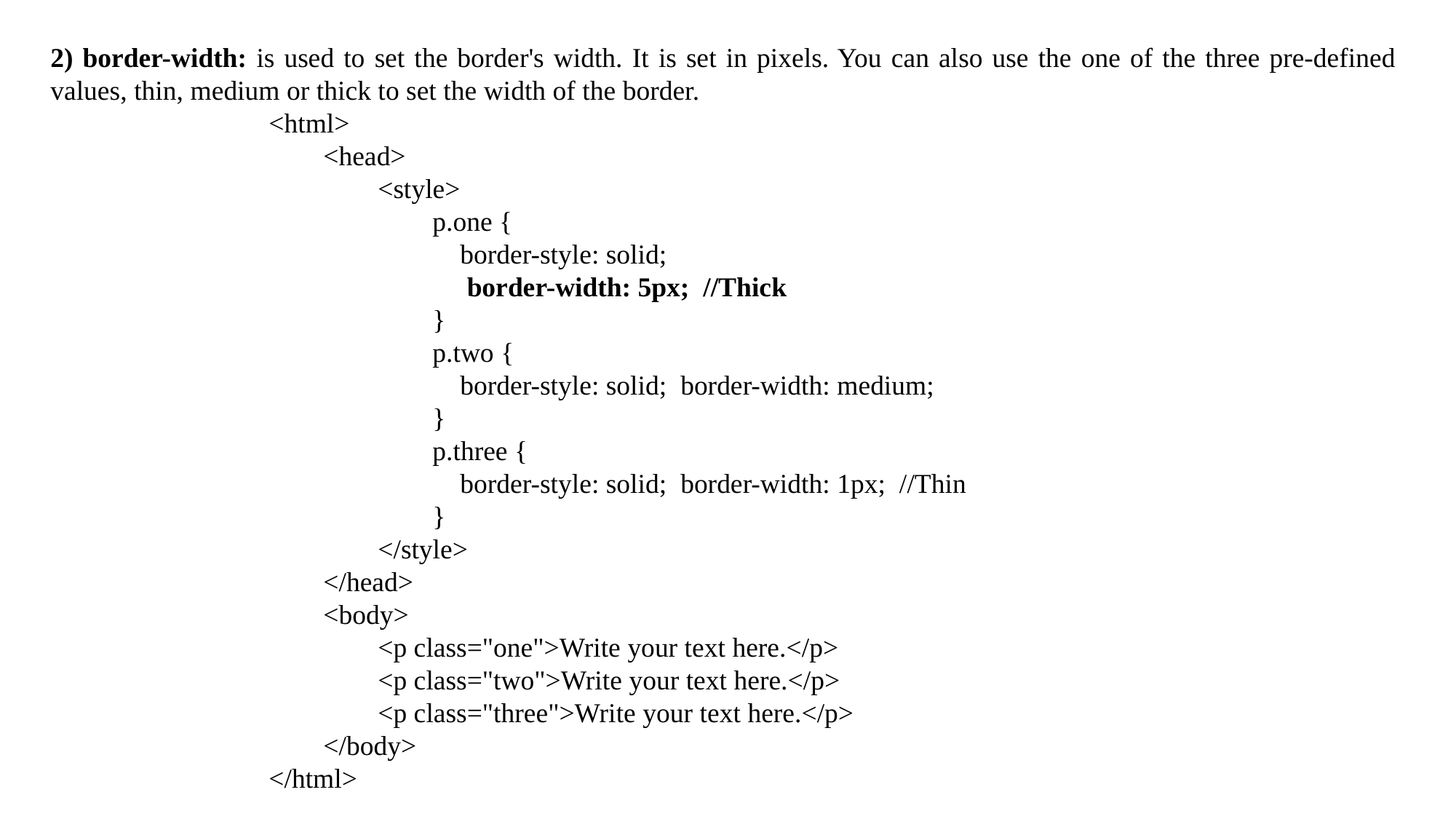

2) border-width: is used to set the border's width. It is set in pixels. You can also use the one of the three pre-defined values, thin, medium or thick to set the width of the border.
<html>
<head>
<style>
p.one {
    border-style: solid;
     border-width: 5px;  //Thick
}
p.two {
    border-style: solid;  border-width: medium;
}
p.three {
    border-style: solid;  border-width: 1px;  //Thin
}
</style>
</head>
<body>
<p class="one">Write your text here.</p>
<p class="two">Write your text here.</p>
<p class="three">Write your text here.</p>
</body>
</html>